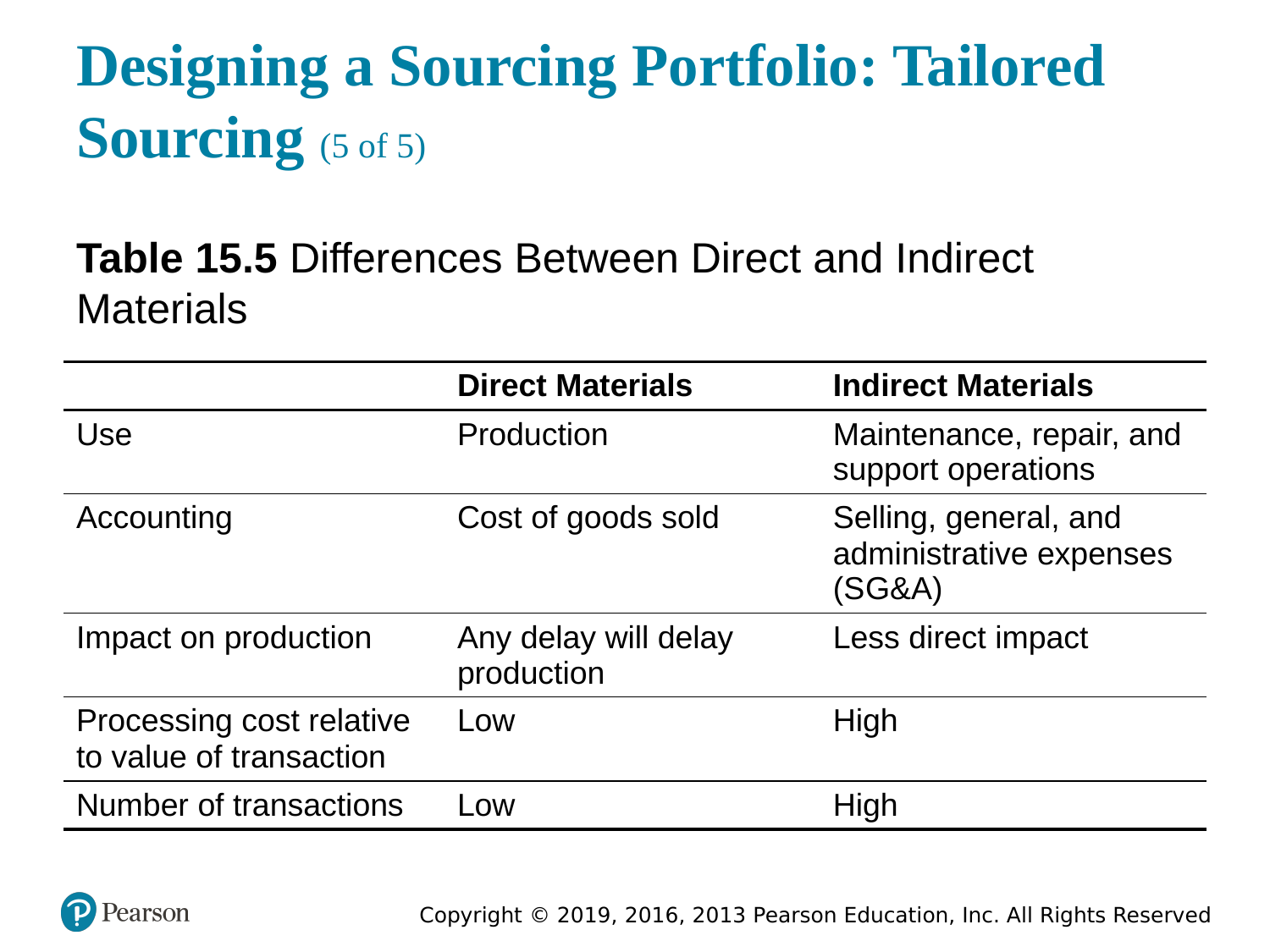

# Designing a Sourcing Portfolio: Tailored Sourcing (5 of 5)
Table 15.5 Differences Between Direct and Indirect Materials
| Blank | Direct Materials | Indirect Materials |
| --- | --- | --- |
| Use | Production | Maintenance, repair, and support operations |
| Accounting | Cost of goods sold | Selling, general, and administrative expenses (S G&A) |
| Impact on production | Any delay will delay production | Less direct impact |
| Processing cost relative to value of transaction | Low | High |
| Number of transactions | Low | High |